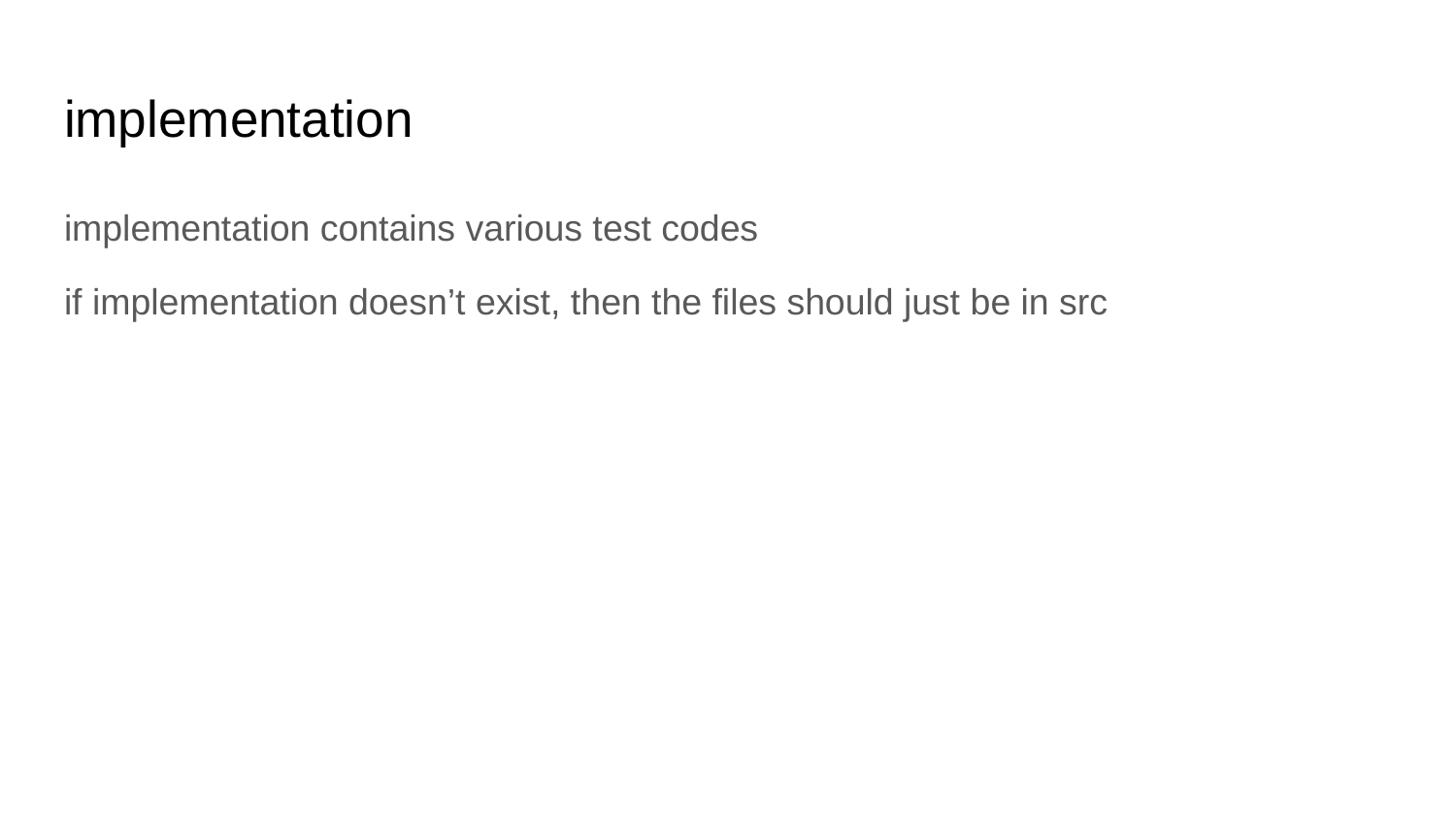

# implementation
implementation contains various test codes
if implementation doesn’t exist, then the files should just be in src